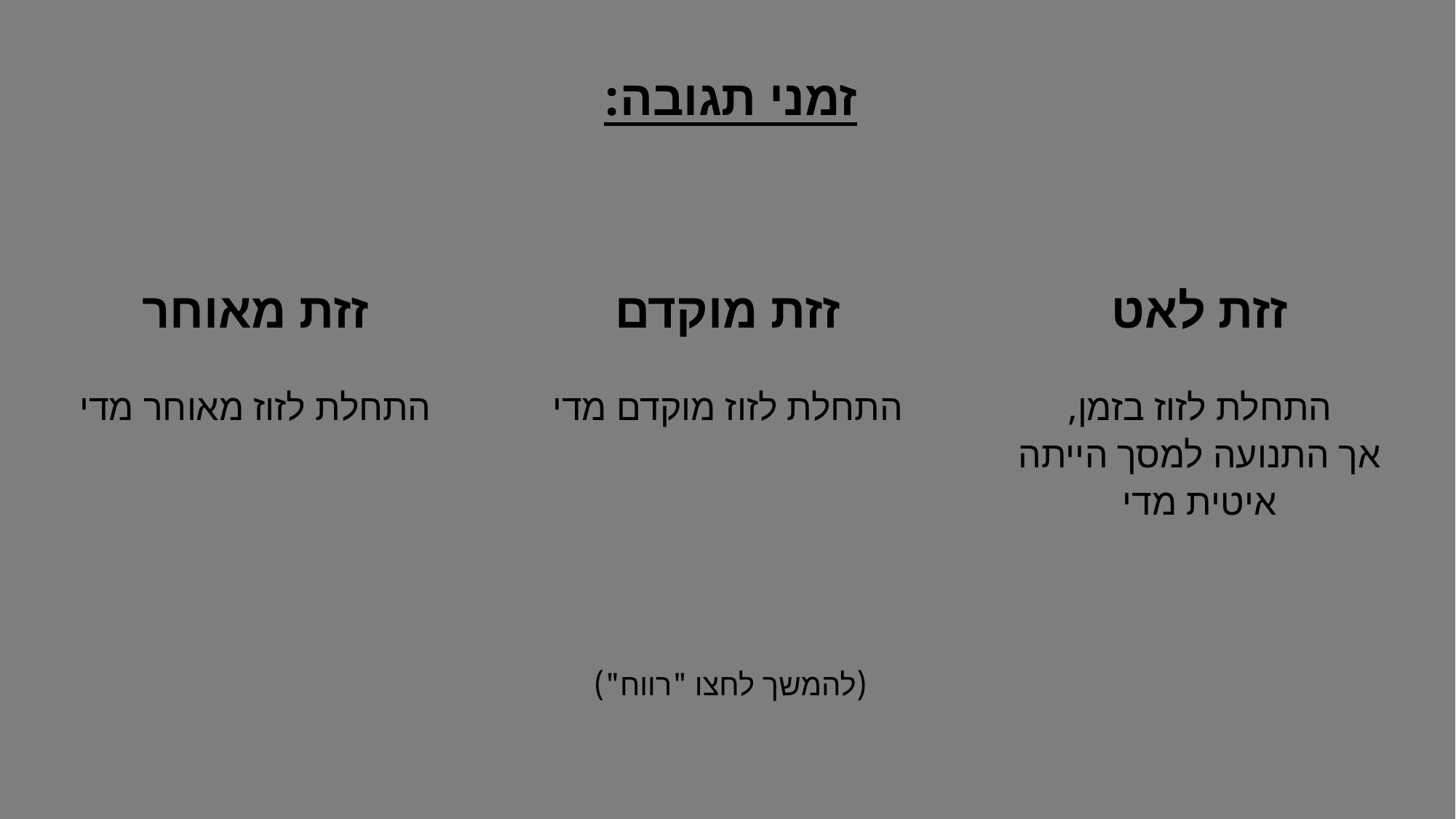

זמני תגובה:

(להמשך לחצו "רווח")
| זזת מאוחר | זזת מוקדם | זזת לאט |
| --- | --- | --- |
| התחלת לזוז מאוחר מדי | התחלת לזוז מוקדם מדי | התחלת לזוז בזמן, אך התנועה למסך הייתה איטית מדי |